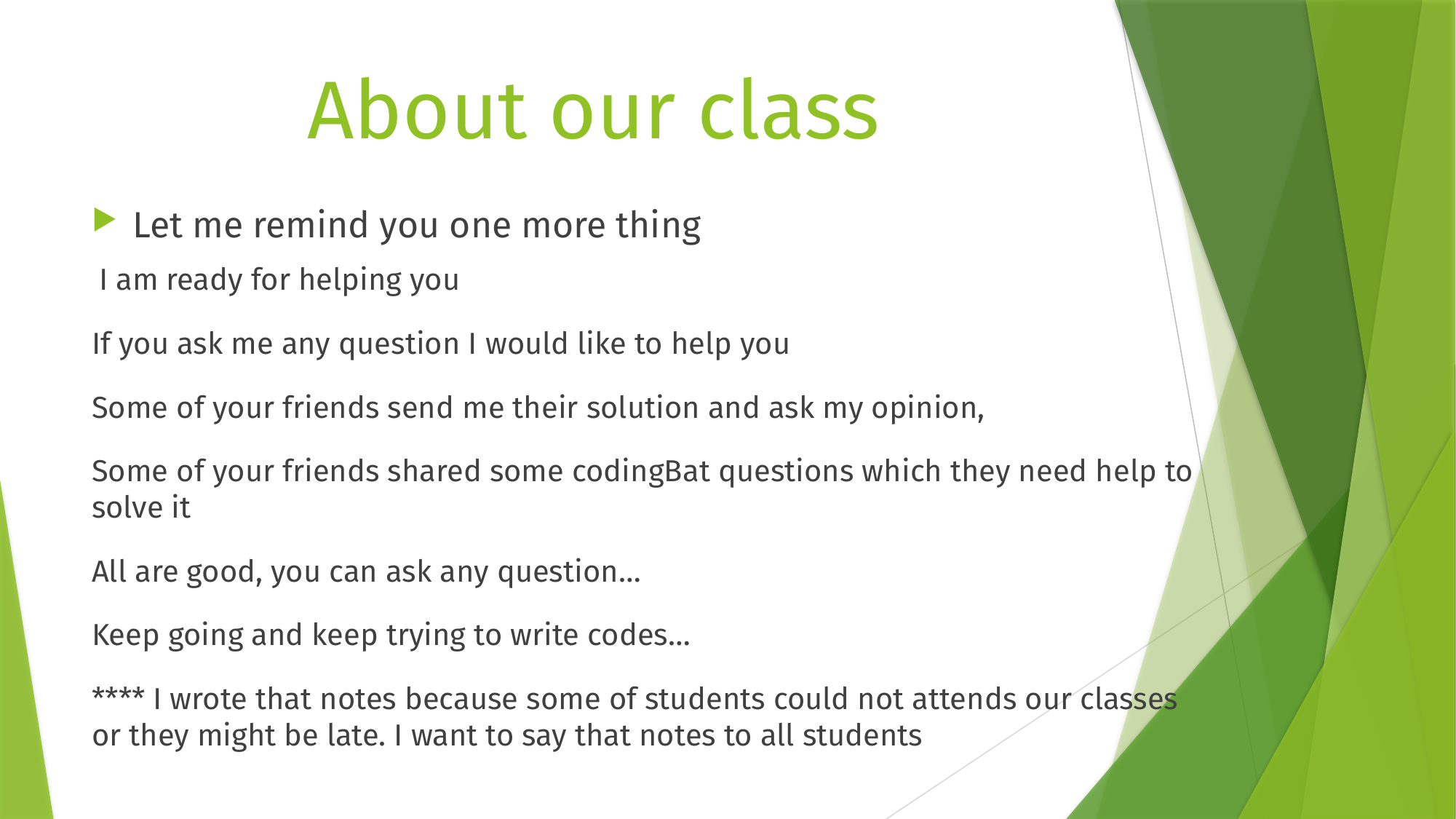

About our class
Let me remind you one more thing
 I am ready for helping you
If you ask me any question I would like to help you
Some of your friends send me their solution and ask my opinion,
Some of your friends shared some codingBat questions which they need help to solve it
All are good, you can ask any question…
Keep going and keep trying to write codes…
**** I wrote that notes because some of students could not attends our classes or they might be late. I want to say that notes to all students